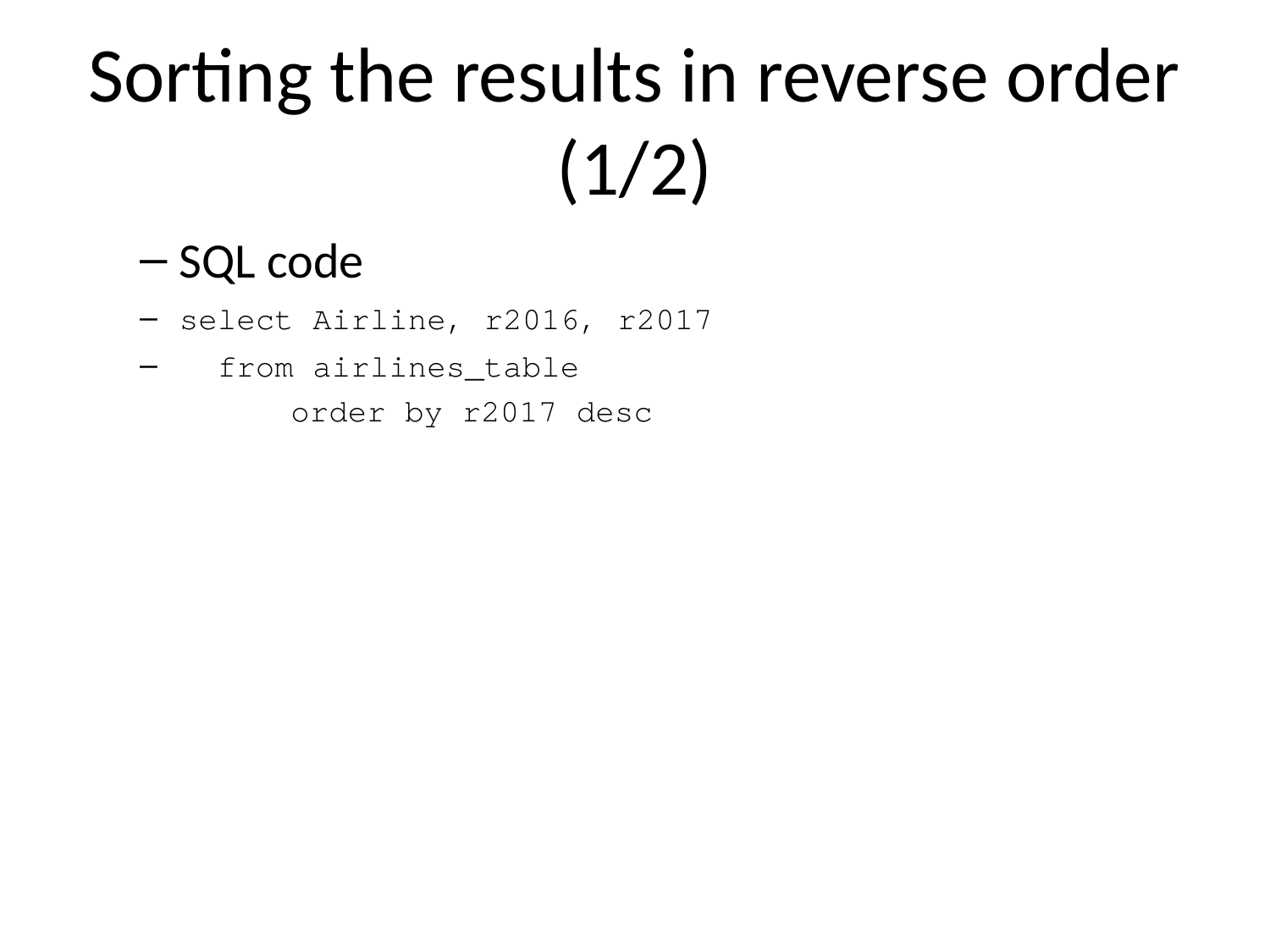

# Sorting the results in reverse order (1/2)
SQL code
select Airline, r2016, r2017
  from airlines_table
  order by r2017 desc